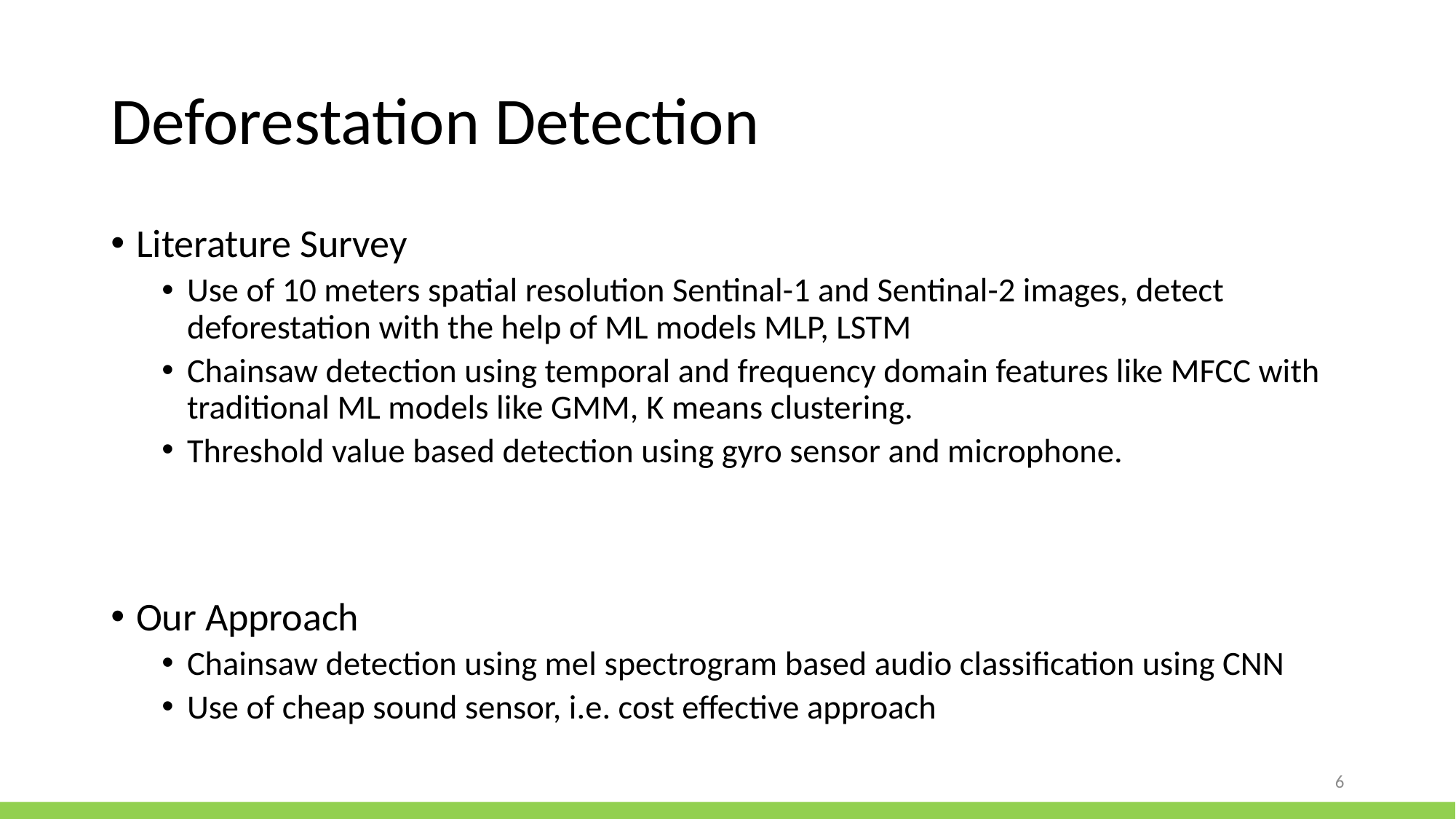

# Deforestation Detection
Literature Survey
Use of 10 meters spatial resolution Sentinal-1 and Sentinal-2 images, detect deforestation with the help of ML models MLP, LSTM
Chainsaw detection using temporal and frequency domain features like MFCC with traditional ML models like GMM, K means clustering.
Threshold value based detection using gyro sensor and microphone.

Our Approach
Chainsaw detection using mel spectrogram based audio classification using CNN
Use of cheap sound sensor, i.e. cost effective approach

6